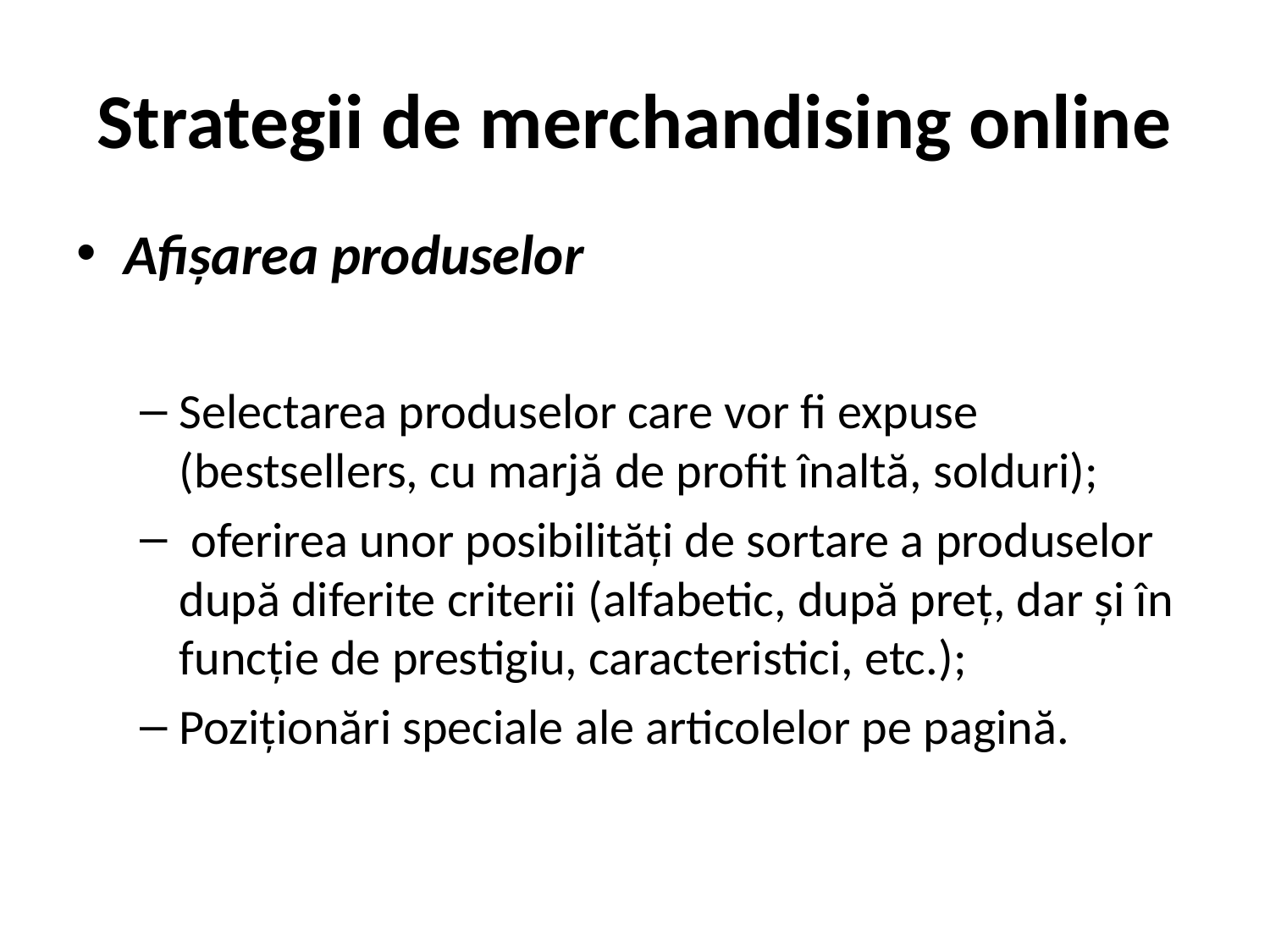

# Strategii de merchandising online
Afișarea produselor

Selectarea produselor care vor fi expuse (bestsellers, cu marjă de profit înaltă, solduri);
 oferirea unor posibilități de sortare a produselor după diferite criterii (alfabetic, după preț, dar și în funcție de prestigiu, caracteristici, etc.);
Poziționări speciale ale articolelor pe pagină.